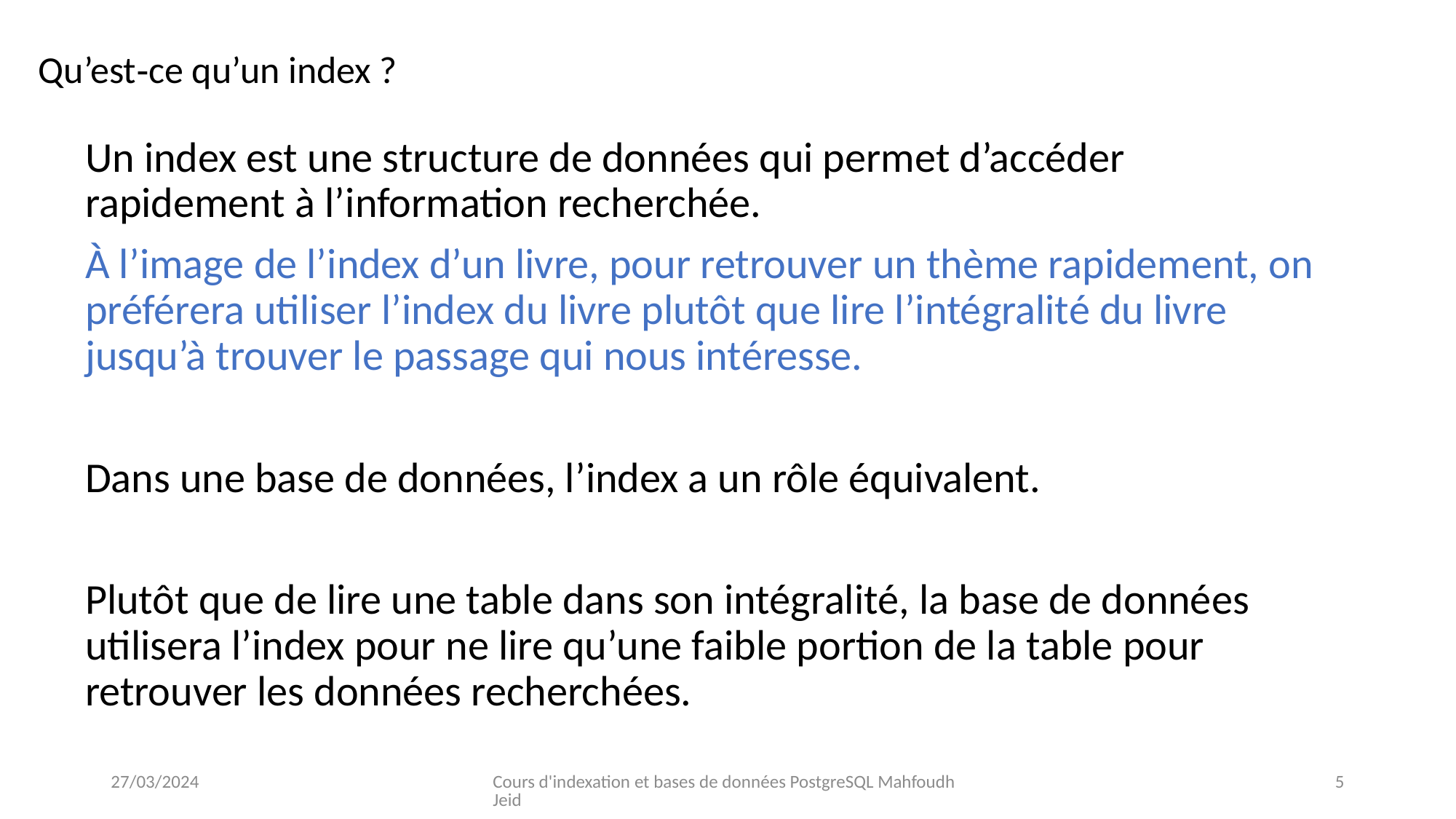

Qu’est‑ce qu’un index ?
Un index est une structure de données qui permet d’accéder rapidement à l’information recherchée.
À l’image de l’index d’un livre, pour retrouver un thème rapidement, on préférera utiliser l’index du livre plutôt que lire l’intégralité du livre jusqu’à trouver le passage qui nous intéresse.

Dans une base de données, l’index a un rôle équivalent.

Plutôt que de lire une table dans son intégralité, la base de données utilisera l’index pour ne lire qu’une faible portion de la table pour retrouver les données recherchées.
27/03/2024
Cours d'indexation et bases de données PostgreSQL Mahfoudh Jeid
5